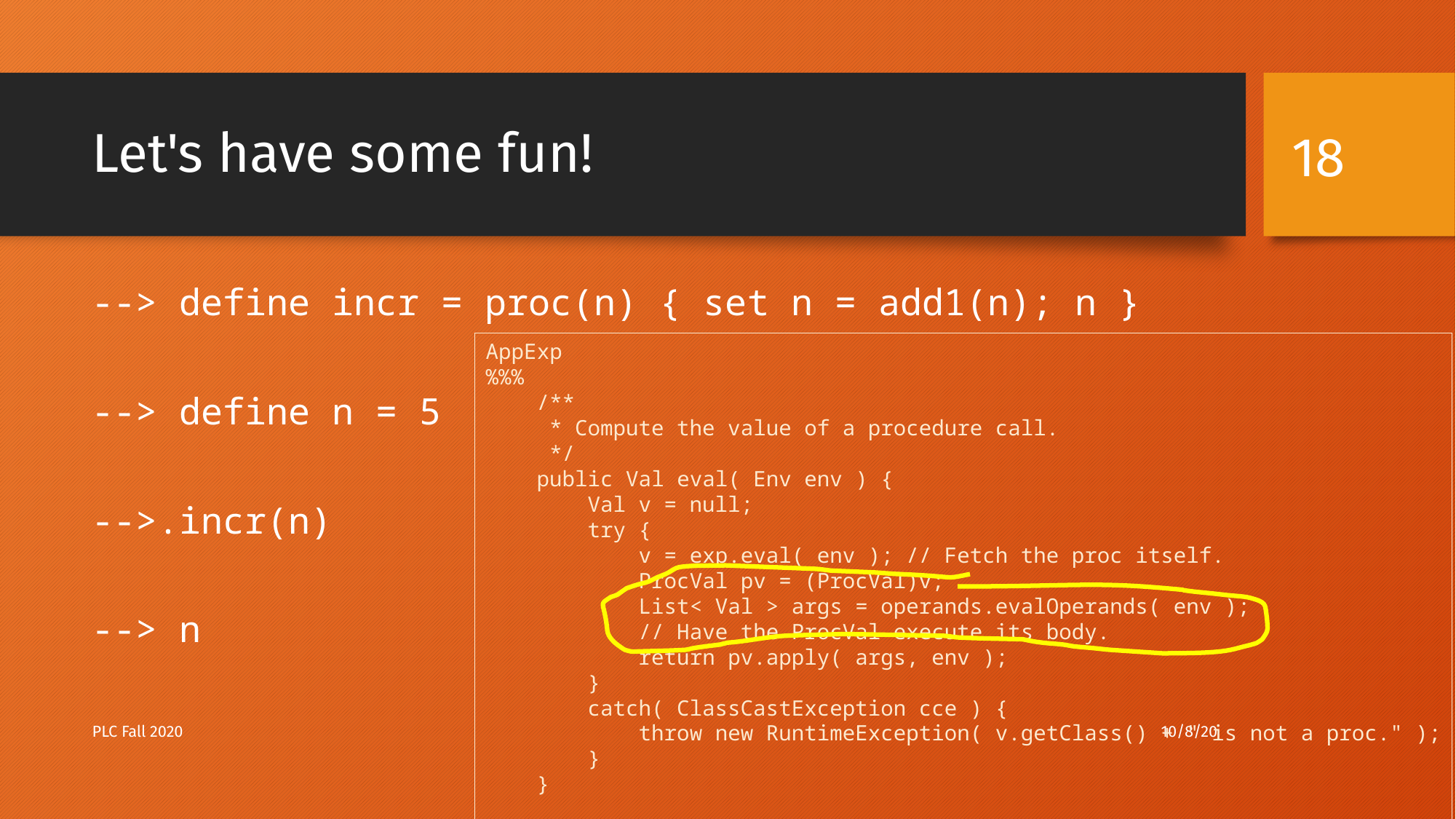

18
# Let's have some fun!
--> define incr = proc(n) { set n = add1(n); n }

--> define n = 5

-->.incr(n)

--> n

AppExp
%%%
    /**
     * Compute the value of a procedure call.
     */
    public Val eval( Env env ) {
        Val v = null;
        try {
            v = exp.eval( env ); // Fetch the proc itself.
            ProcVal pv = (ProcVal)v;
            List< Val > args = operands.evalOperands( env );
            // Have the ProcVal execute its body.
            return pv.apply( args, env );
        }
        catch( ClassCastException cce ) {
            throw new RuntimeException( v.getClass() + " is not a proc." );
        }
    }

10/8/20
PLC Fall 2020